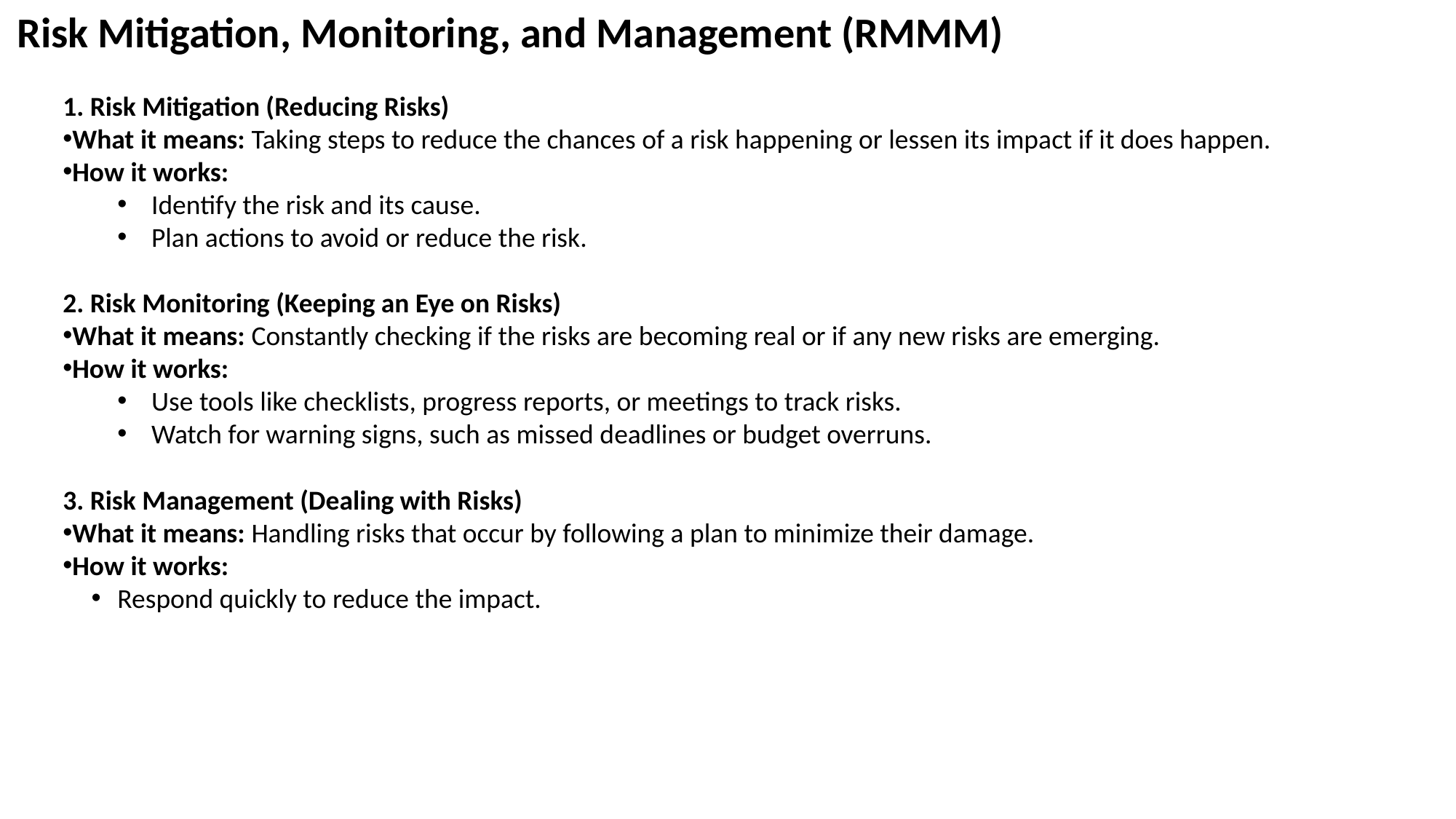

Risk Mitigation, Monitoring, and Management (RMMM)
1. Risk Mitigation (Reducing Risks)
What it means: Taking steps to reduce the chances of a risk happening or lessen its impact if it does happen.
How it works:
Identify the risk and its cause.
Plan actions to avoid or reduce the risk.
2. Risk Monitoring (Keeping an Eye on Risks)
What it means: Constantly checking if the risks are becoming real or if any new risks are emerging.
How it works:
Use tools like checklists, progress reports, or meetings to track risks.
Watch for warning signs, such as missed deadlines or budget overruns.
3. Risk Management (Dealing with Risks)
What it means: Handling risks that occur by following a plan to minimize their damage.
How it works:
Respond quickly to reduce the impact.